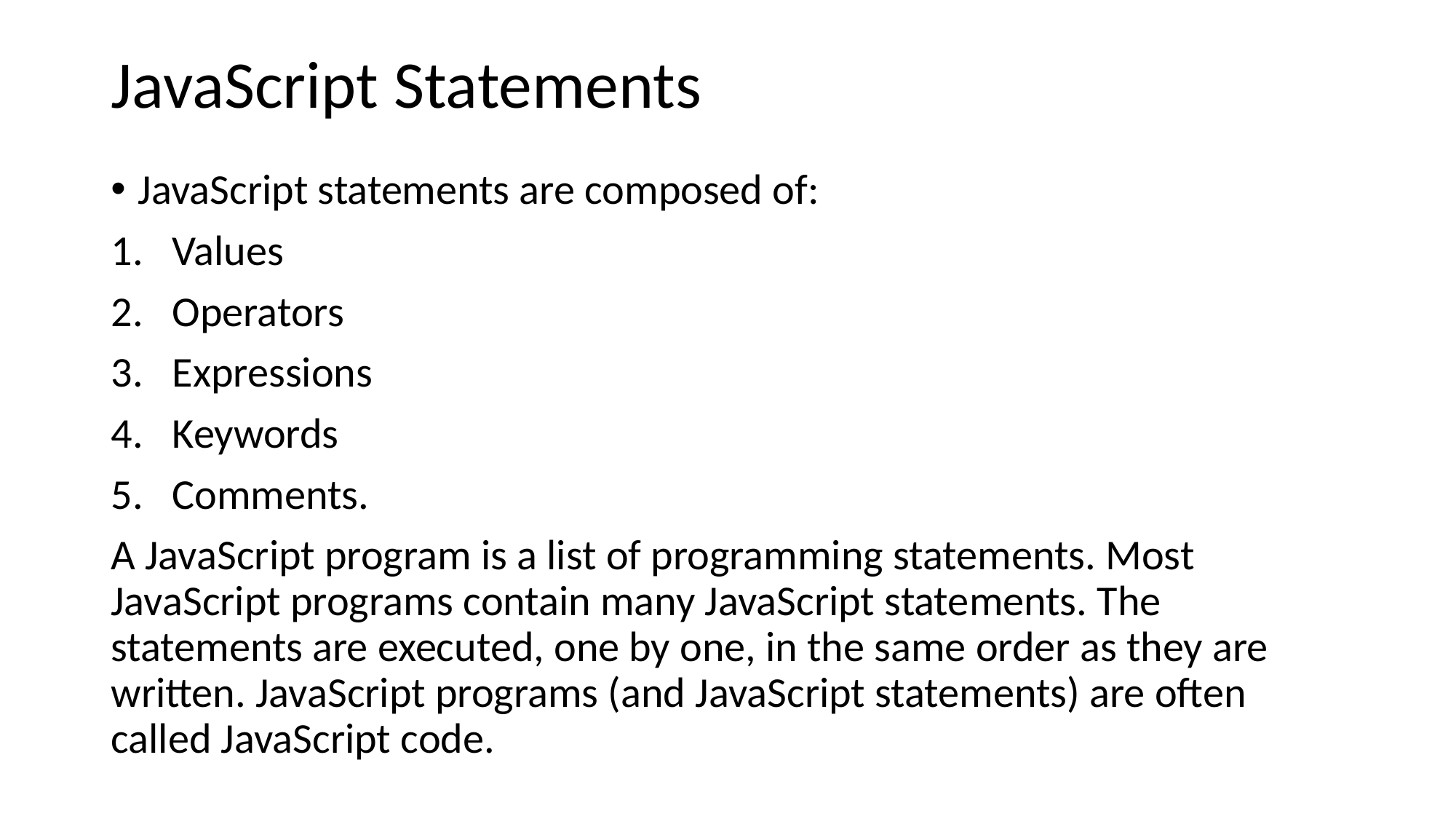

# JavaScript Statements
JavaScript statements are composed of:
Values
Operators
Expressions
Keywords
Comments.
A JavaScript program is a list of programming statements. Most JavaScript programs contain many JavaScript statements. The statements are executed, one by one, in the same order as they are written. JavaScript programs (and JavaScript statements) are often called JavaScript code.